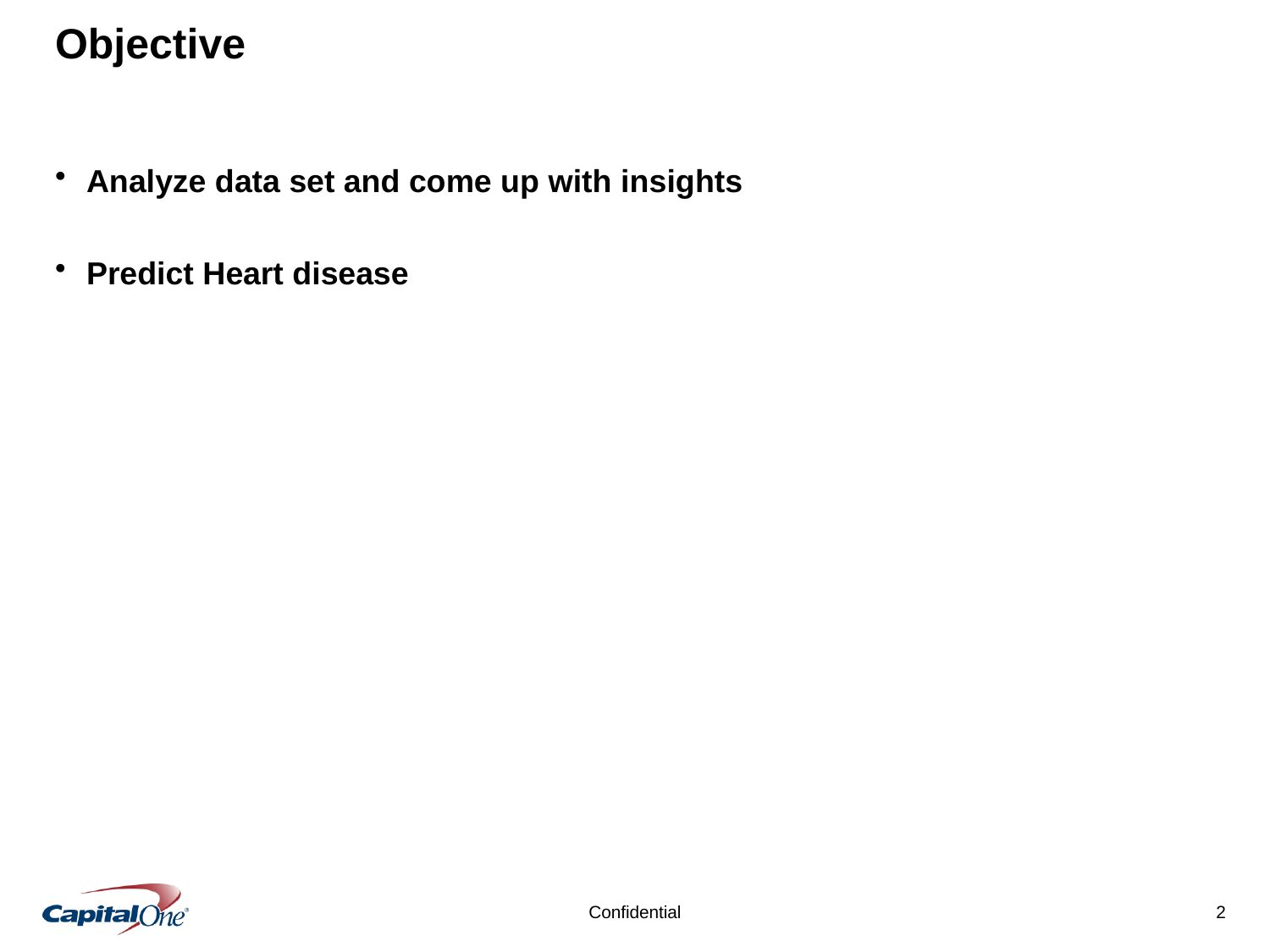

# Objective
Analyze data set and come up with insights

Predict Heart disease